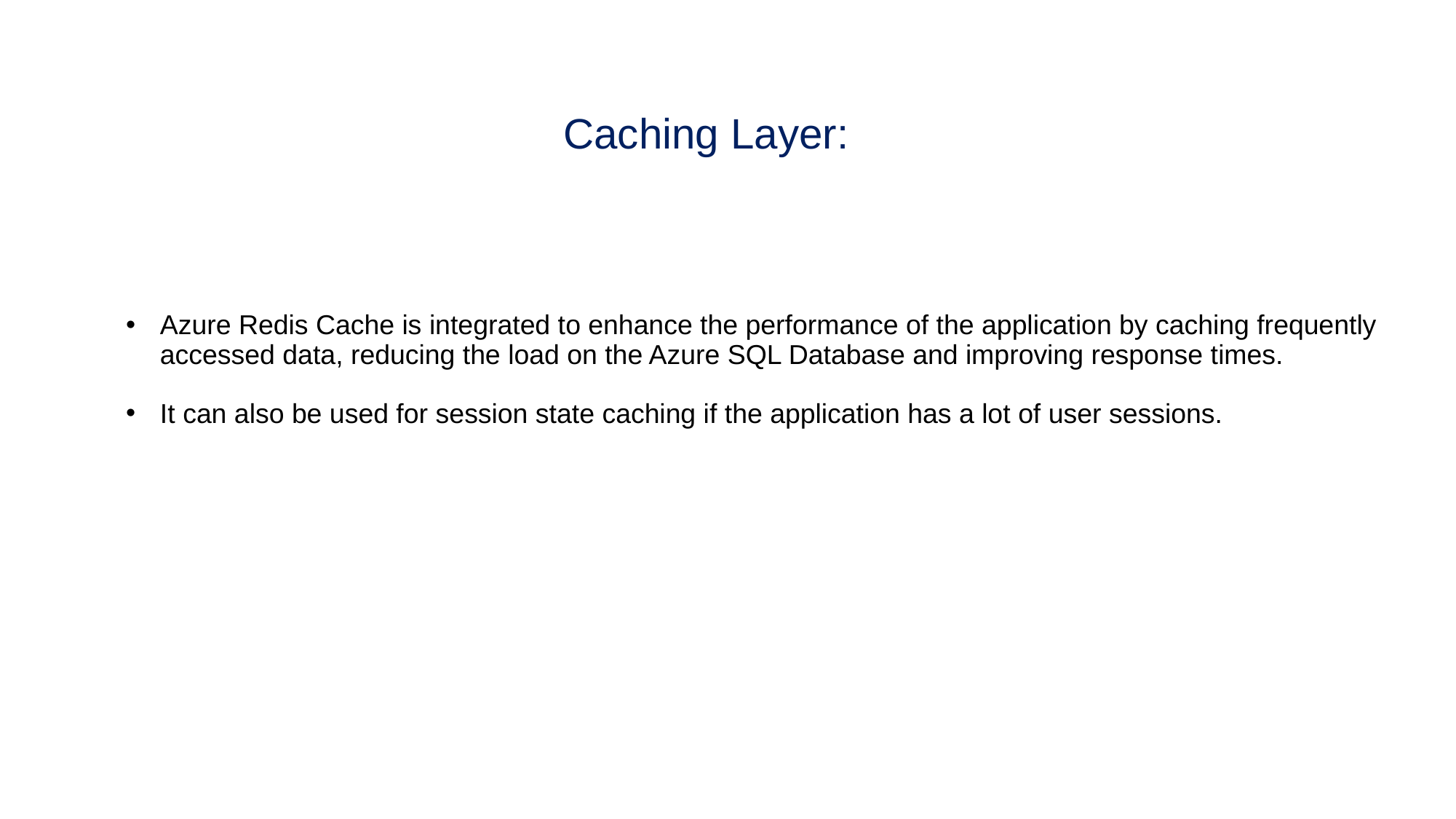

# Caching Layer:
Azure Redis Cache is integrated to enhance the performance of the application by caching frequently accessed data, reducing the load on the Azure SQL Database and improving response times.

It can also be used for session state caching if the application has a lot of user sessions.